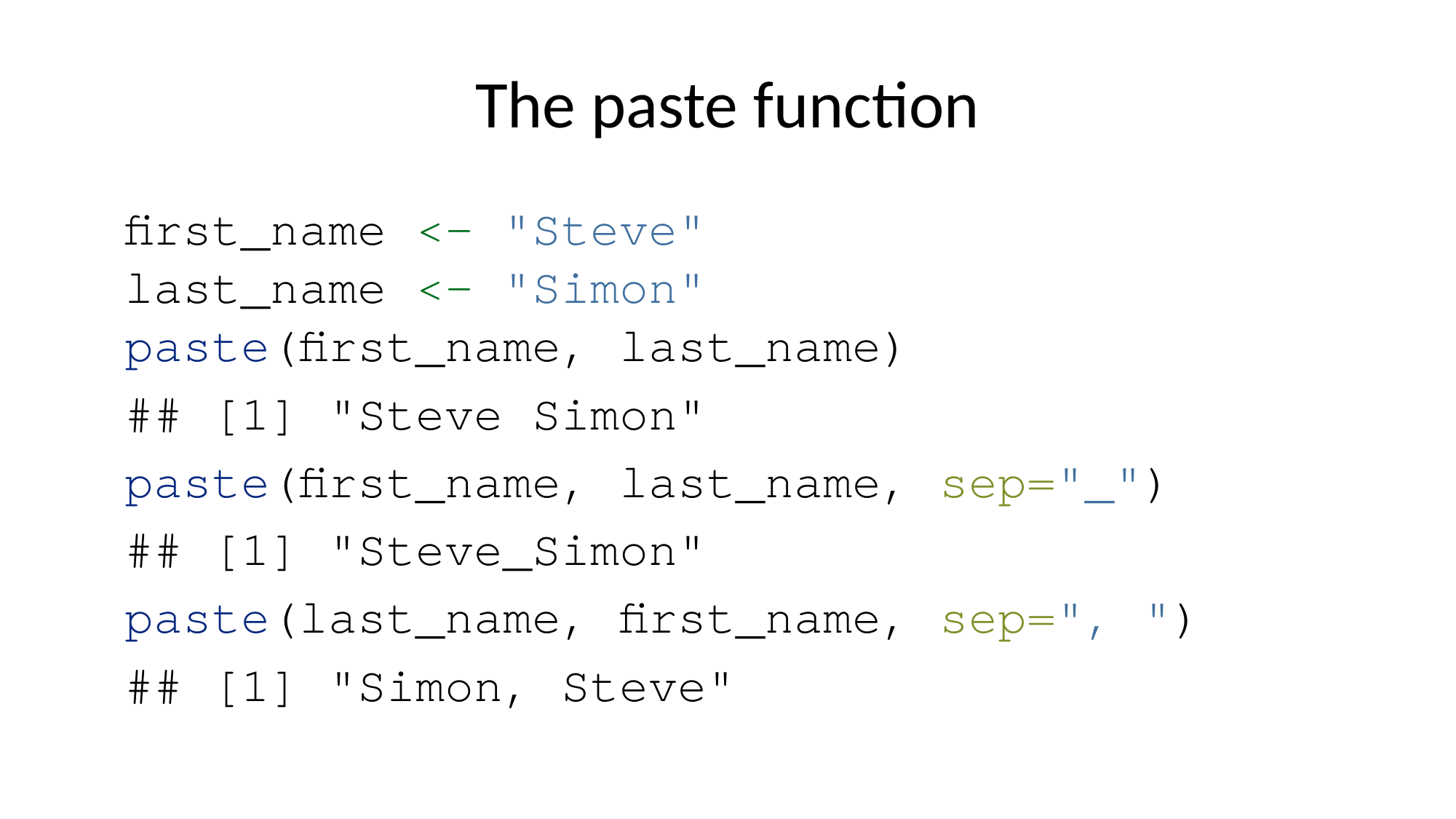

# The paste function
first_name <- "Steve"
last_name <- "Simon"
paste(first_name, last_name)
## [1] "Steve Simon"
paste(first_name, last_name, sep="_")
## [1] "Steve_Simon"
paste(last_name, first_name, sep=", ")
## [1] "Simon, Steve"